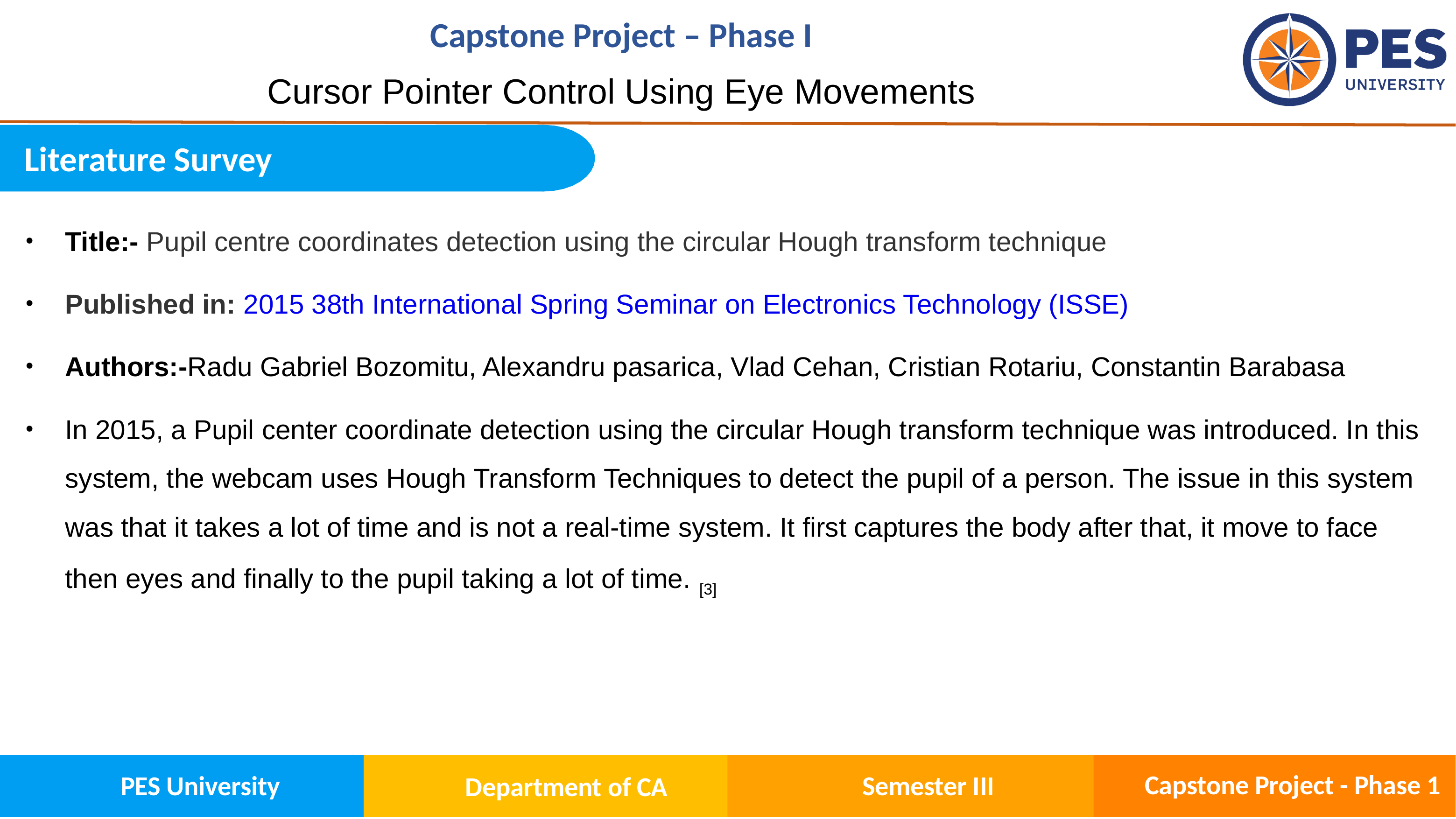

# Cursor Pointer Control Using Eye Movements
Literature Survey
Title:- Pupil centre coordinates detection using the circular Hough transform technique
Published in: 2015 38th International Spring Seminar on Electronics Technology (ISSE)
Authors:-Radu Gabriel Bozomitu, Alexandru pasarica, Vlad Cehan, Cristian Rotariu, Constantin Barabasa
In 2015, a Pupil center coordinate detection using the circular Hough transform technique was introduced. In this system, the webcam uses Hough Transform Techniques to detect the pupil of a person. The issue in this system was that it takes a lot of time and is not a real-time system. It first captures the body after that, it move to face then eyes and finally to the pupil taking a lot of time. [3]